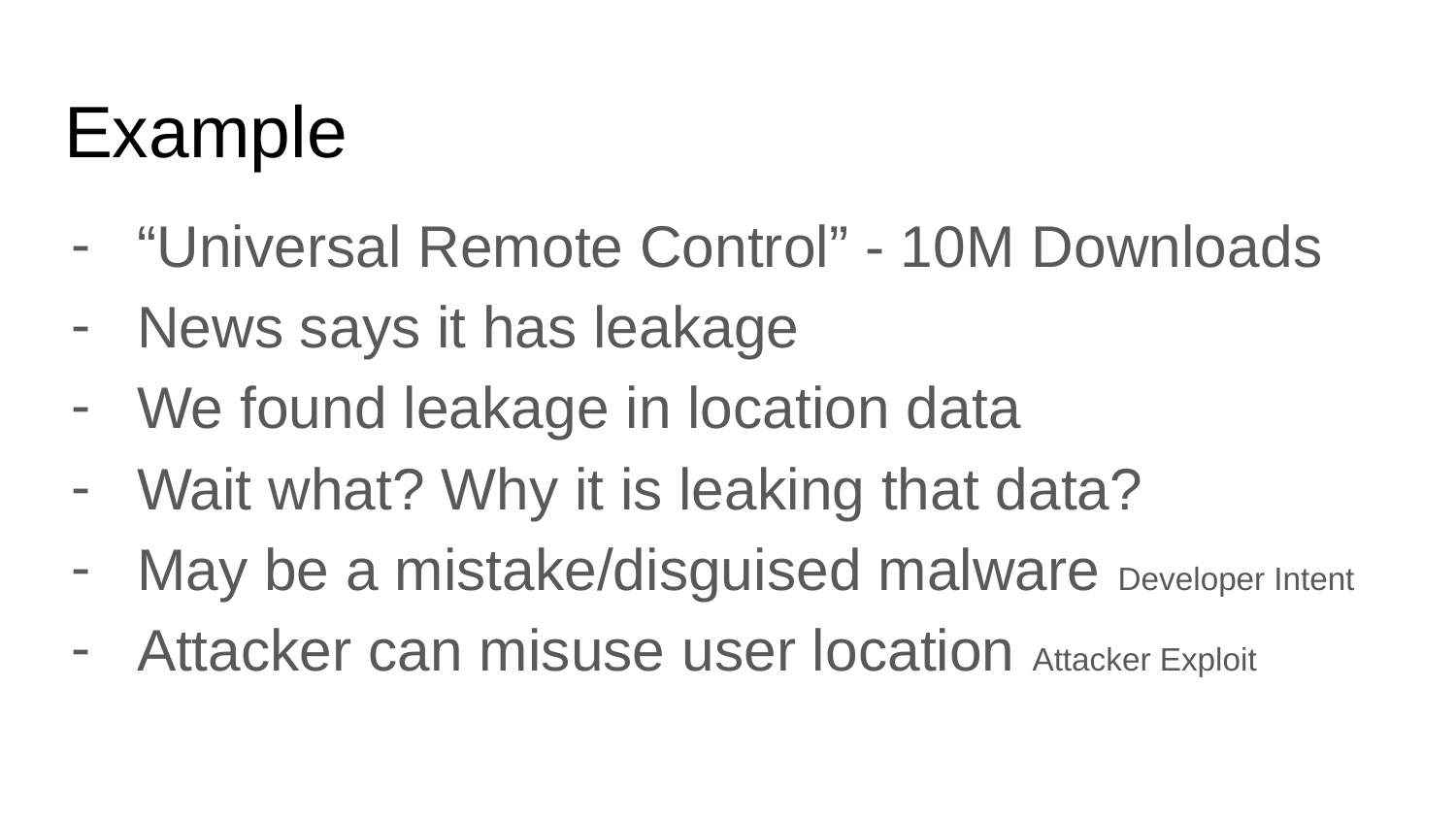

# Example
“Universal Remote Control” - 10M Downloads
News says it has leakage
We found leakage in location data
Wait what? Why it is leaking that data?
May be a mistake/disguised malware Developer Intent
Attacker can misuse user location Attacker Exploit